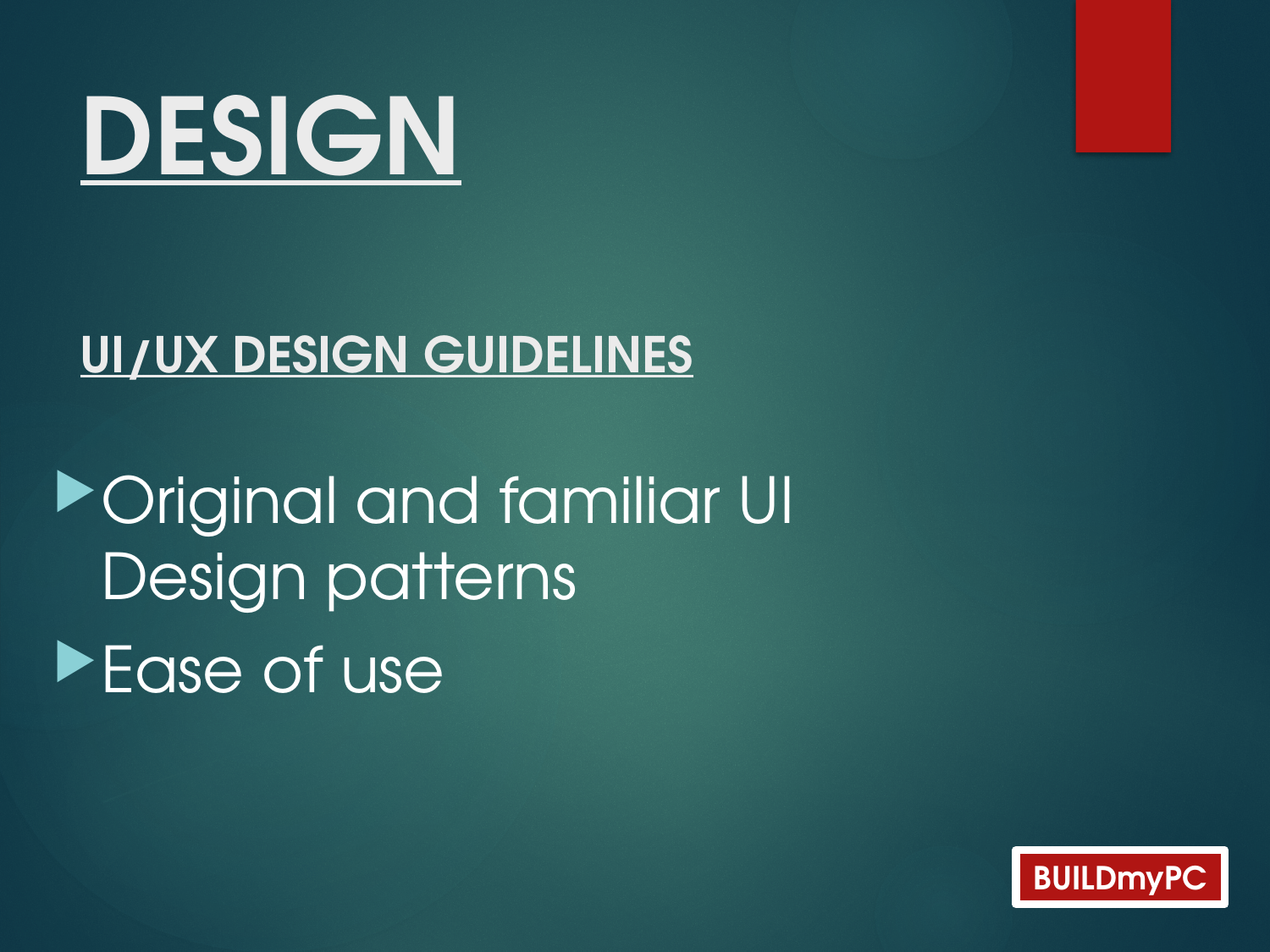

# DESIGN UI/UX DESIGN GUIDELINES
Original and familiar UI Design patterns
Ease of use

BUILDmyPC